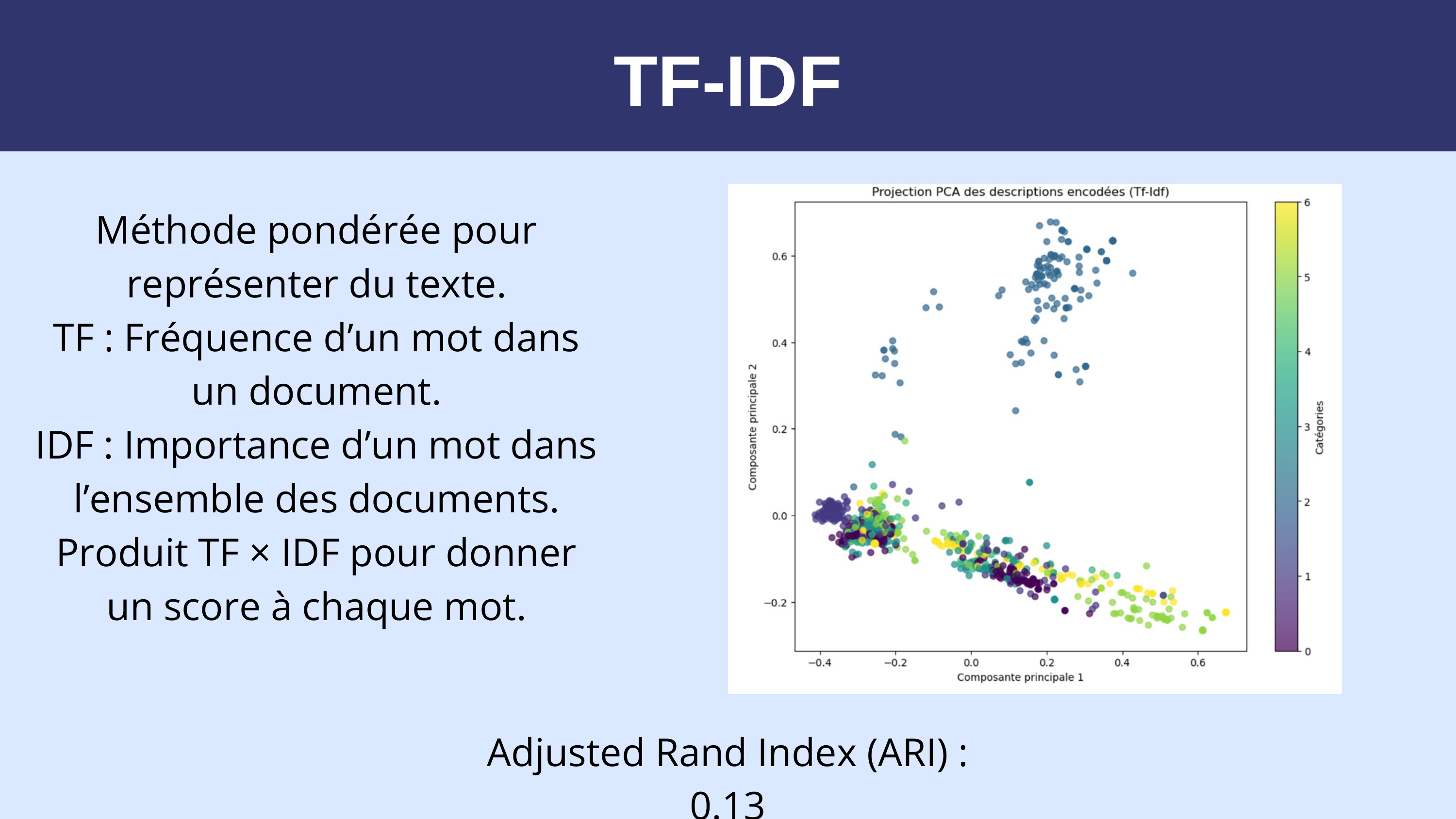

TF-IDF

Méthode pondérée pour représenter du texte.
TF : Fréquence d’un mot dans un document.
IDF : Importance d’un mot dans l’ensemble des documents.
Produit TF × IDF pour donner un score à chaque mot.

Adjusted Rand Index (ARI) : 0.13